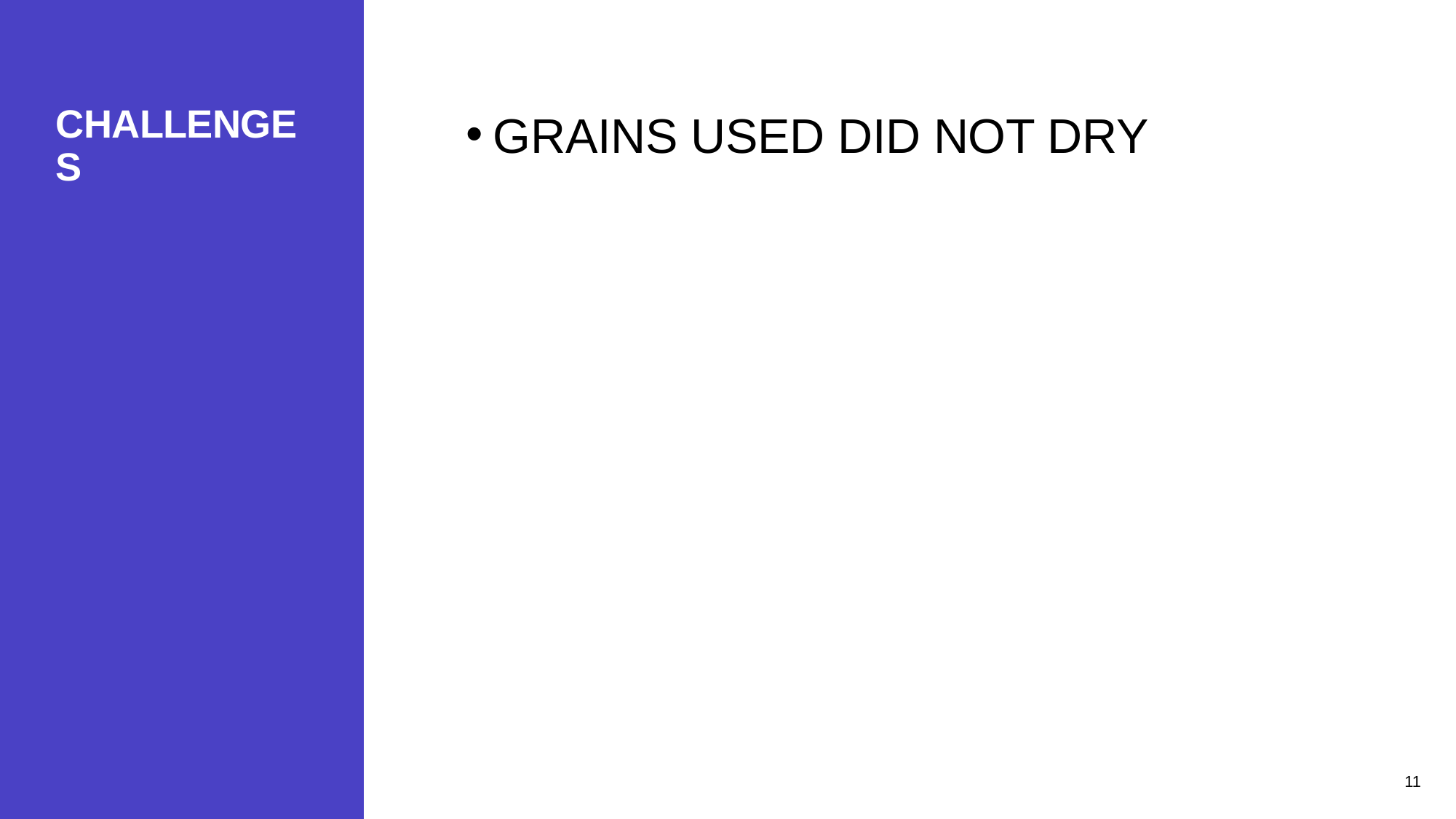

GRAINS USED DID NOT DRY

# CHALLENGES
11